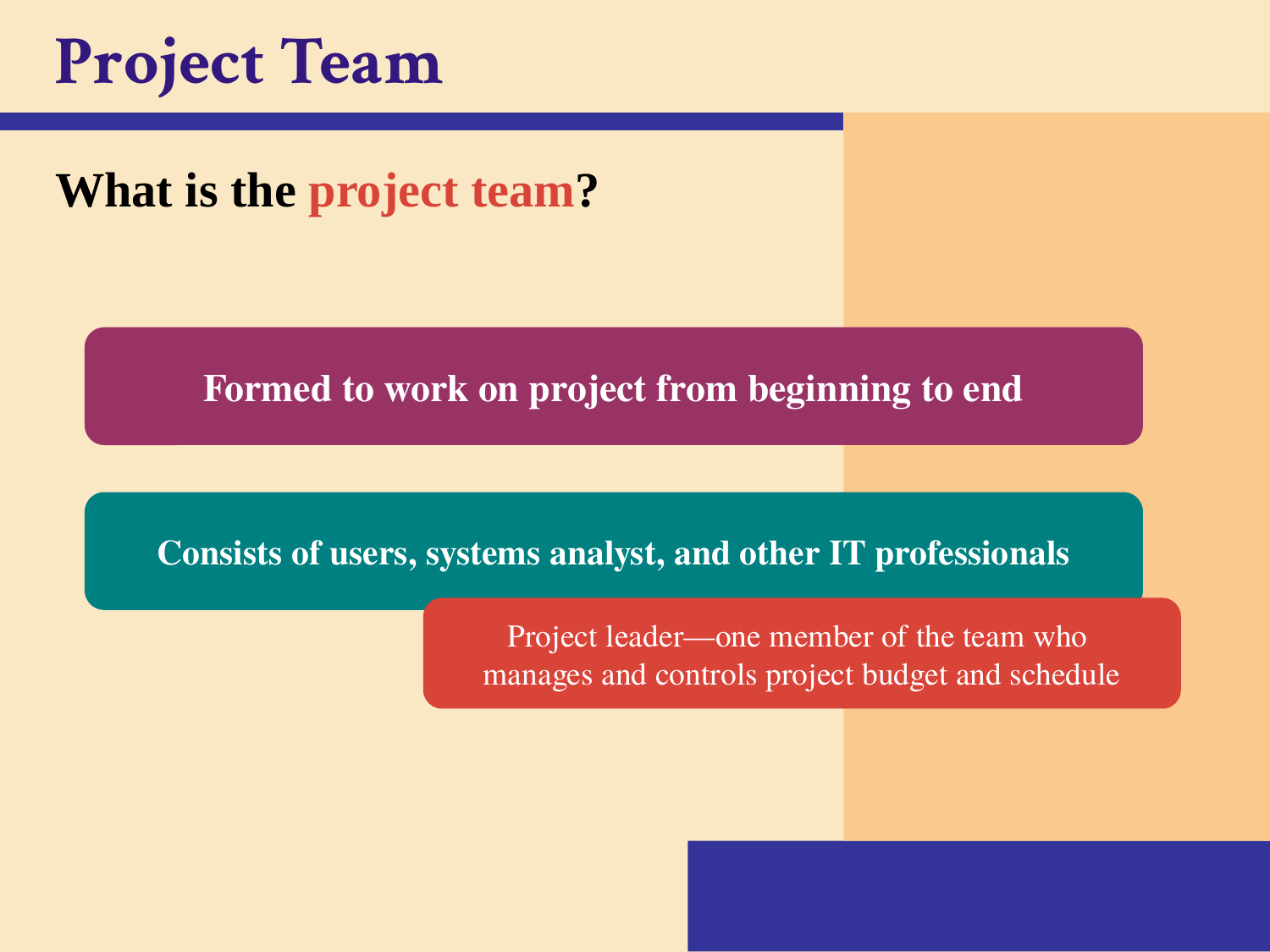

# Project Team
What is the project team?

Formed to work on project from beginning to end
Consists of users, systems analyst, and other IT professionals
Project leader—one member of the team who
manages and controls project budget and schedule